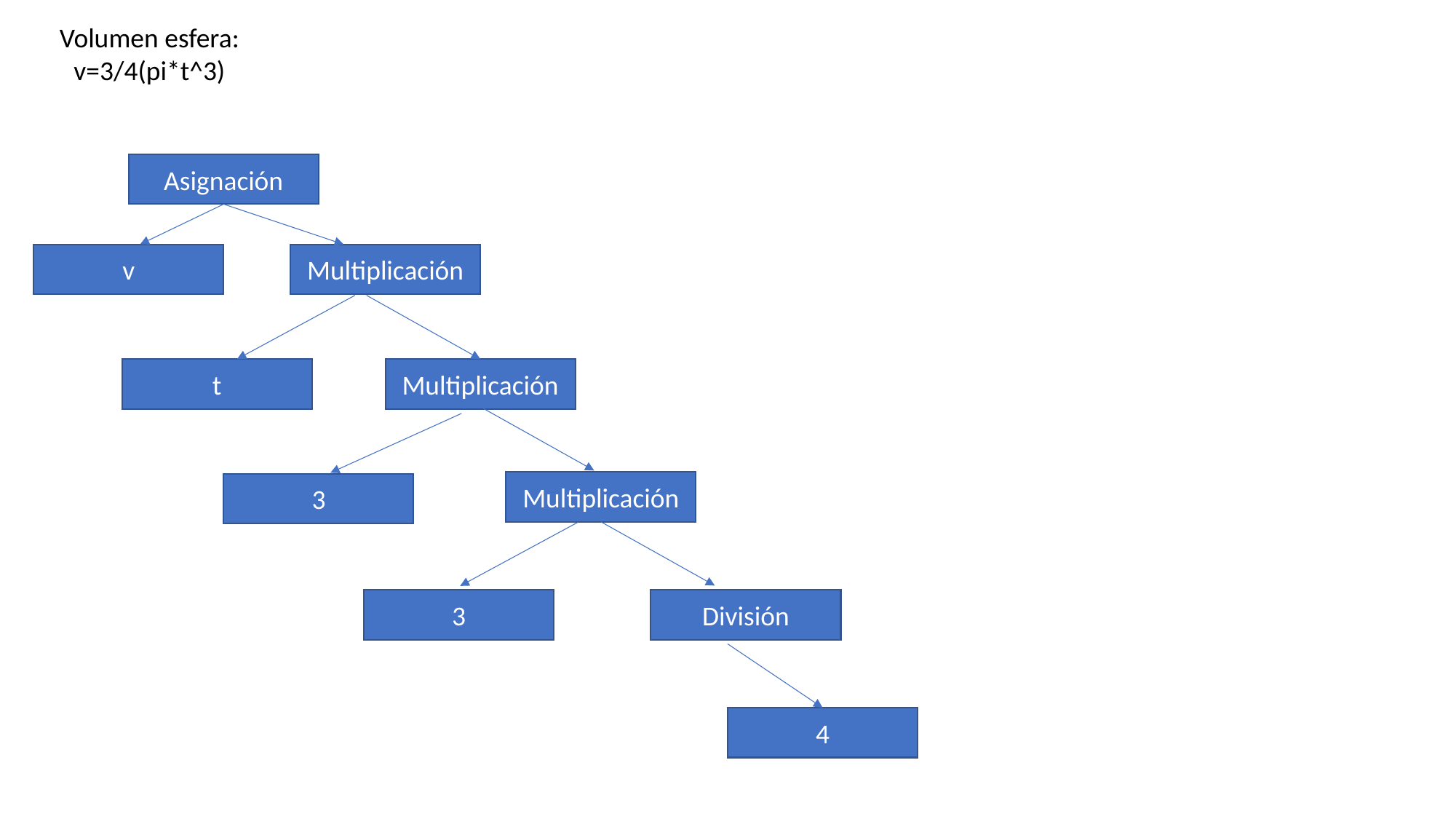

Volumen esfera:
v=3/4(pi*t^3)
Asignación
v
Multiplicación
t
Multiplicación
Multiplicación
3
3
División
4